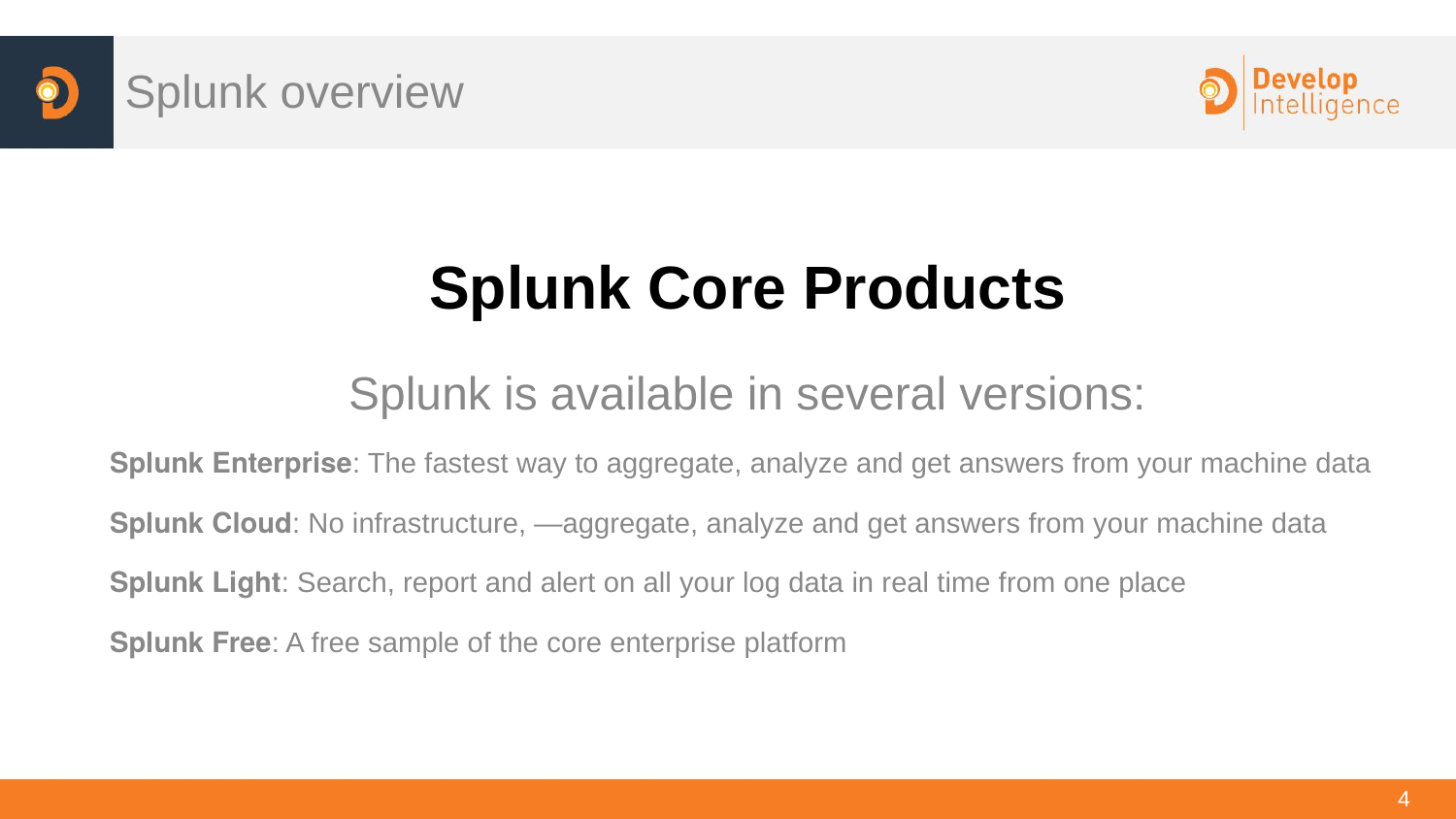

# Splunk overview
Splunk Core Products
Splunk is available in several versions:
Splunk Enterprise: The fastest way to aggregate, analyze and get answers from your machine data
Splunk Cloud: No infrastructure, —aggregate, analyze and get answers from your machine data
Splunk Light: Search, report and alert on all your log data in real time from one place
Splunk Free: A free sample of the core enterprise platform

4